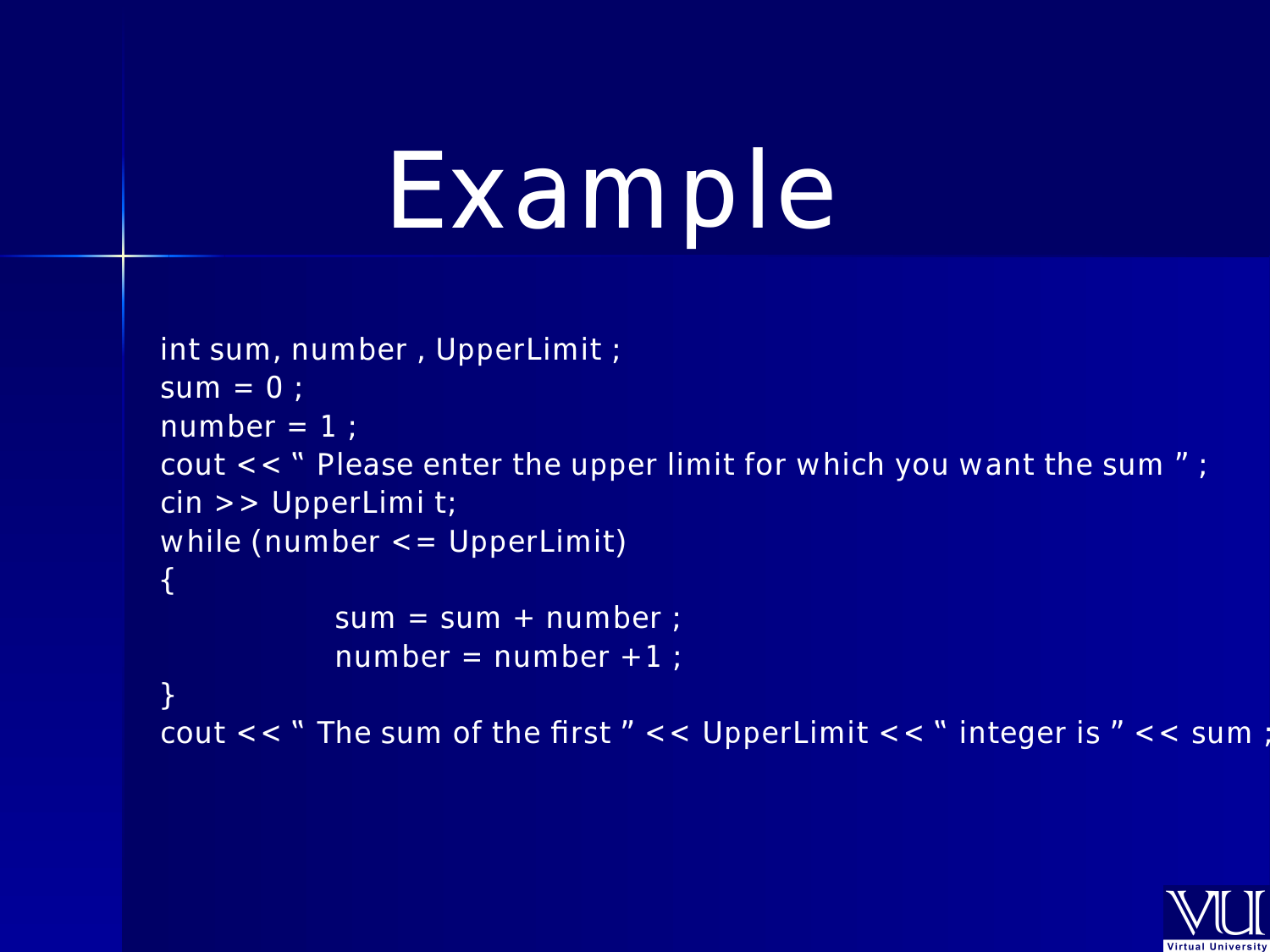

Example
int sum, number , UpperLimit ;
sum = 0 ;
number = 1 ;
cout << “ Please enter the upper limit for which you want the sum ” ;
cin >> UpperLimi t;
while (number <= UpperLimit)
{
		sum = sum + number ;
		number = number +1 ;
}
cout << “ The sum of the first ” << UpperLimit << “ integer is ” << sum ;